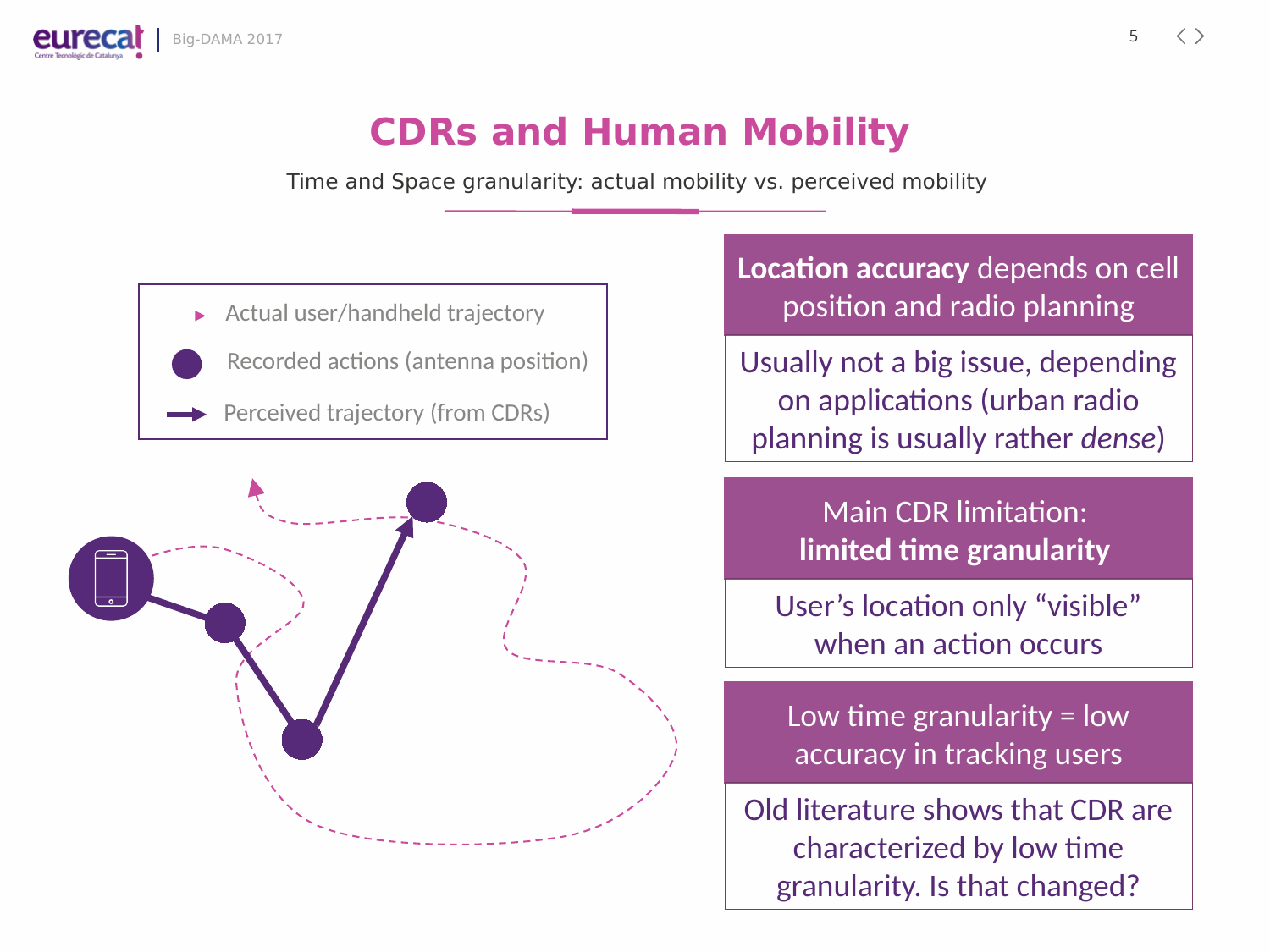

# CDRs and Human Mobility
Time and Space granularity: actual mobility vs. perceived mobility
Location accuracy depends on cell position and radio planning

Actual user/handheld trajectory
Usually not a big issue, depending on applications (urban radio planning is usually rather dense)
Recorded actions (antenna position)

Perceived trajectory (from CDRs)

Main CDR limitation:
limited time granularity

User’s location only “visible” when an action occurs

Low time granularity = low accuracy in tracking users

Old literature shows that CDR are characterized by low time granularity. Is that changed?